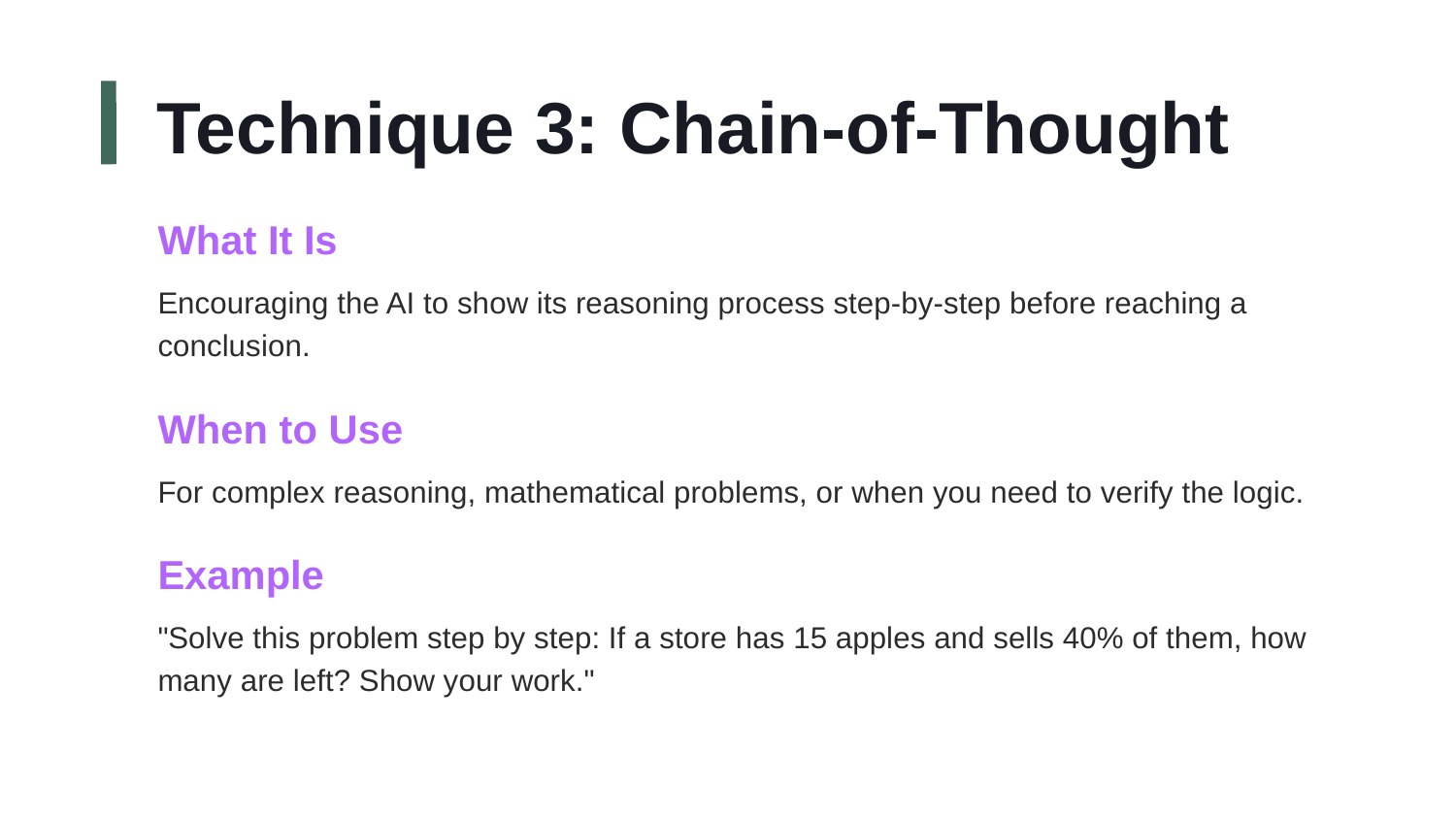

Technique 3: Chain-of-Thought
What It Is
Encouraging the AI to show its reasoning process step-by-step before reaching a conclusion.
When to Use
For complex reasoning, mathematical problems, or when you need to verify the logic.
Example
"Solve this problem step by step: If a store has 15 apples and sells 40% of them, how many are left? Show your work."